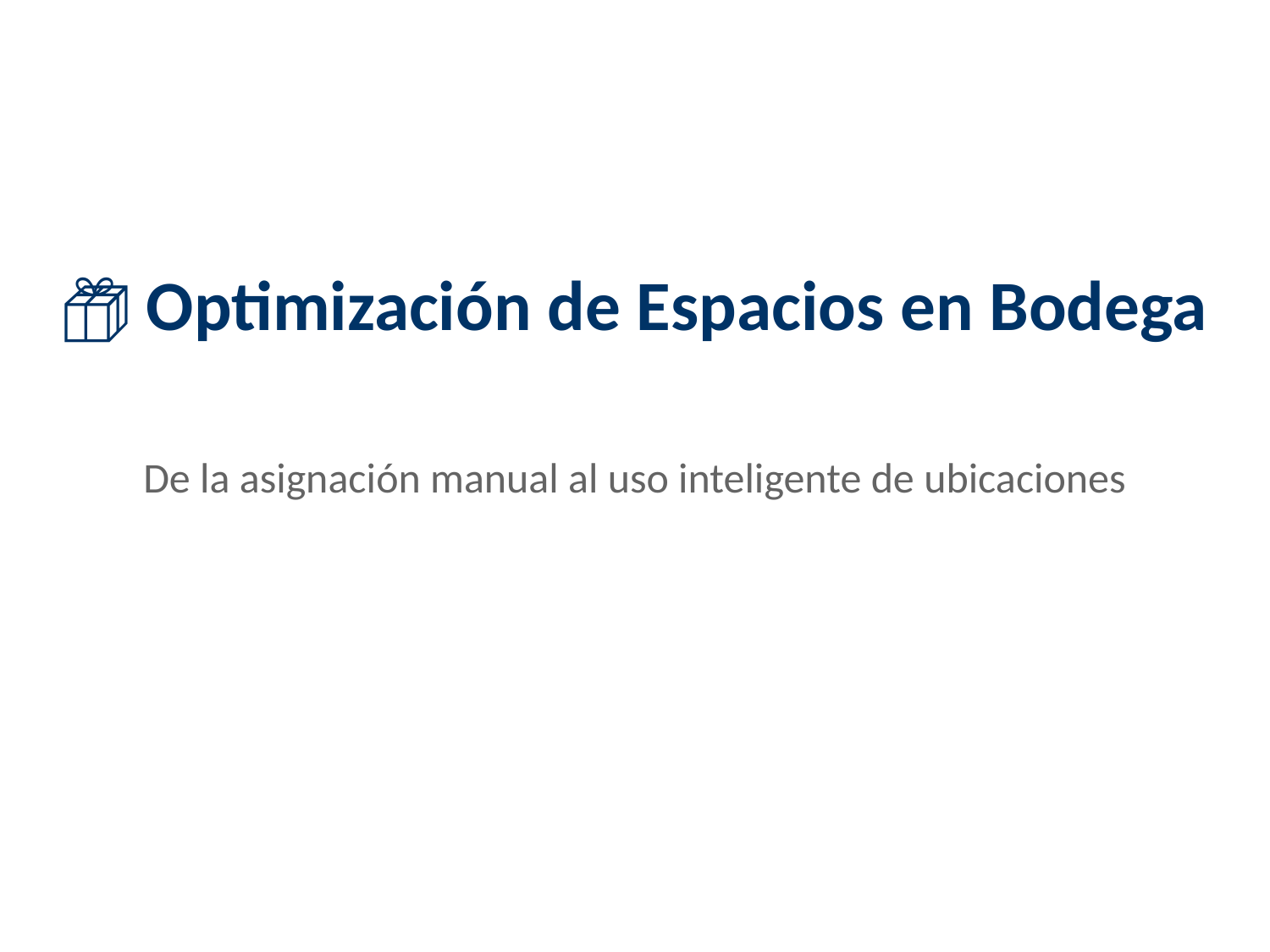

📦 Optimización de Espacios en Bodega
De la asignación manual al uso inteligente de ubicaciones